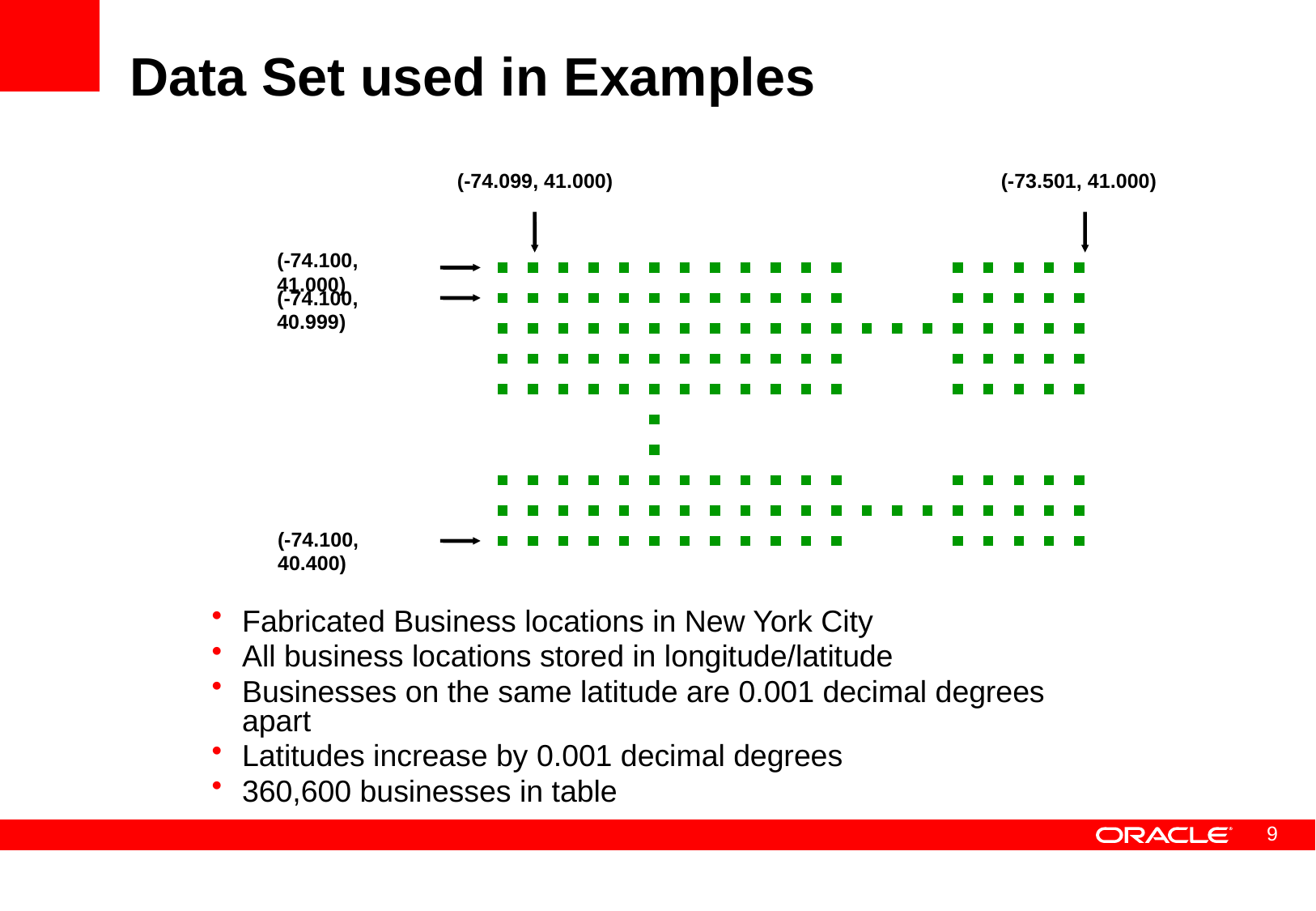

# Data Set used in Examples
(-74.099, 41.000)
(-73.501, 41.000)

(-74.100, 41.000)

(-74.100, 40.999)

(-74.100, 40.400)

Fabricated Business locations in New York City
All business locations stored in longitude/latitude
Businesses on the same latitude are 0.001 decimal degrees apart
Latitudes increase by 0.001 decimal degrees
360,600 businesses in table